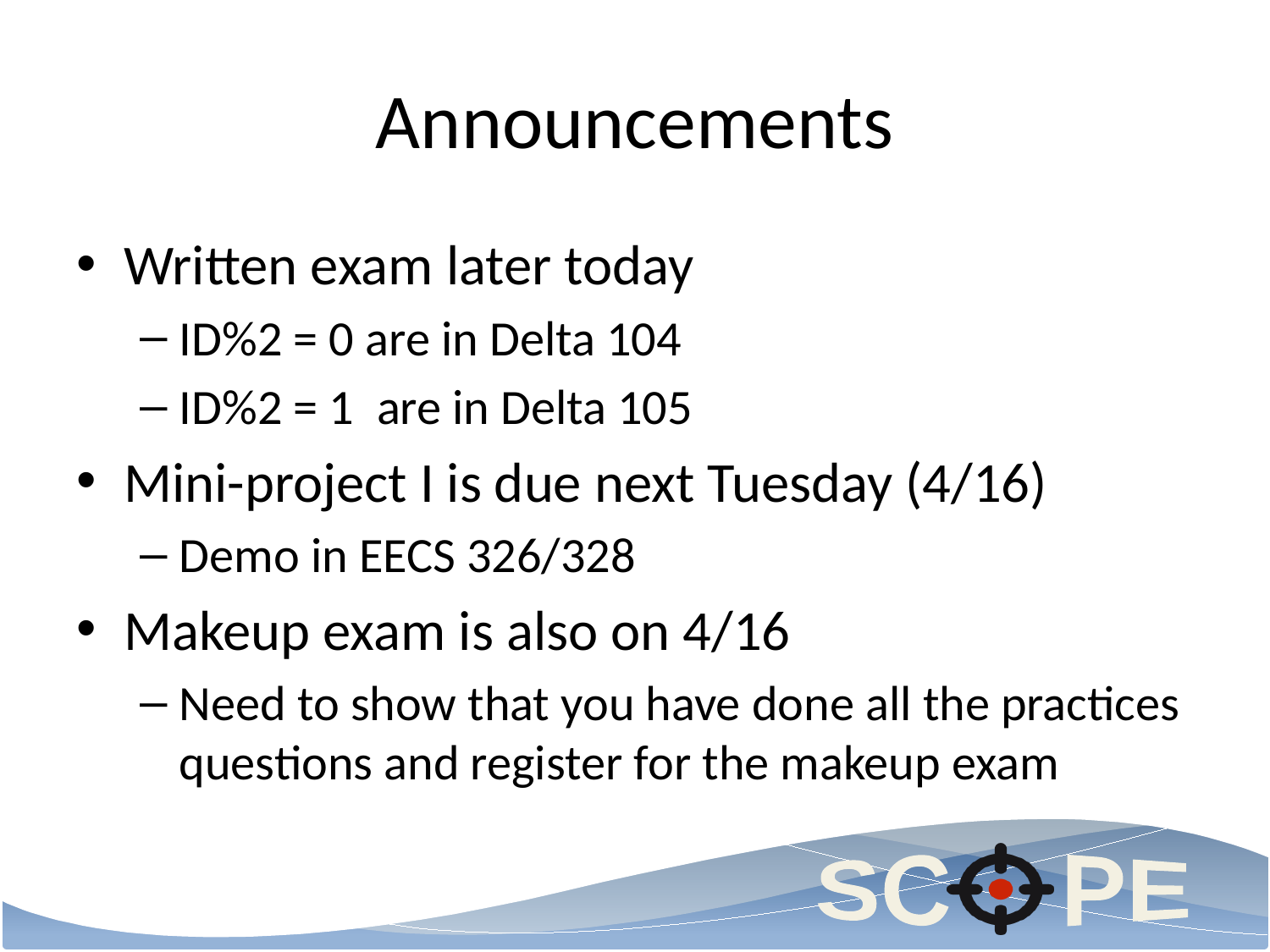

# Announcements
Written exam later today
ID%2 = 0 are in Delta 104
ID%2 = 1  are in Delta 105
Mini-project I is due next Tuesday (4/16)
Demo in EECS 326/328
Makeup exam is also on 4/16
Need to show that you have done all the practices questions and register for the makeup exam